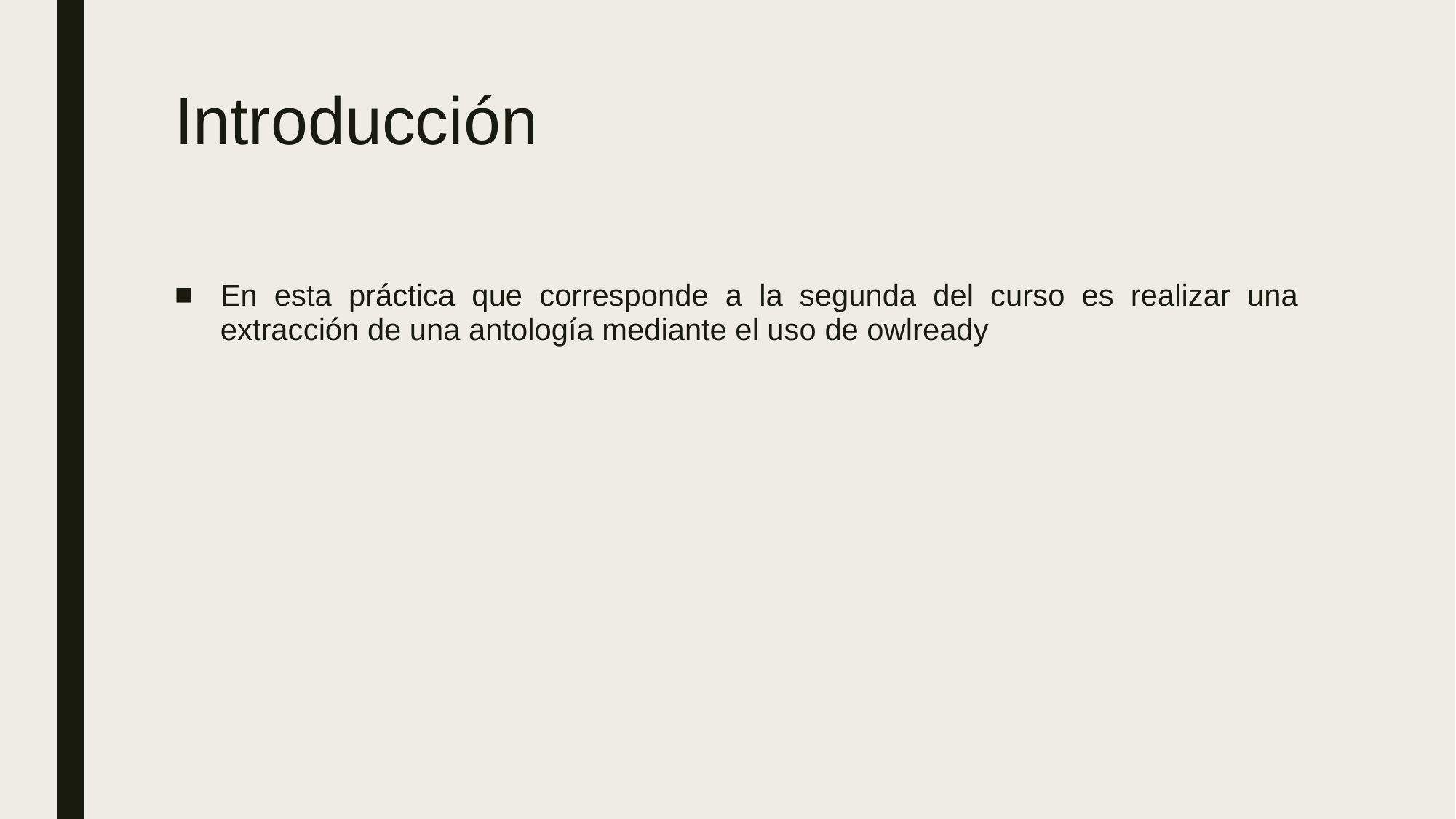

# Introducción
En esta práctica que corresponde a la segunda del curso es realizar una extracción de una antología mediante el uso de owlready